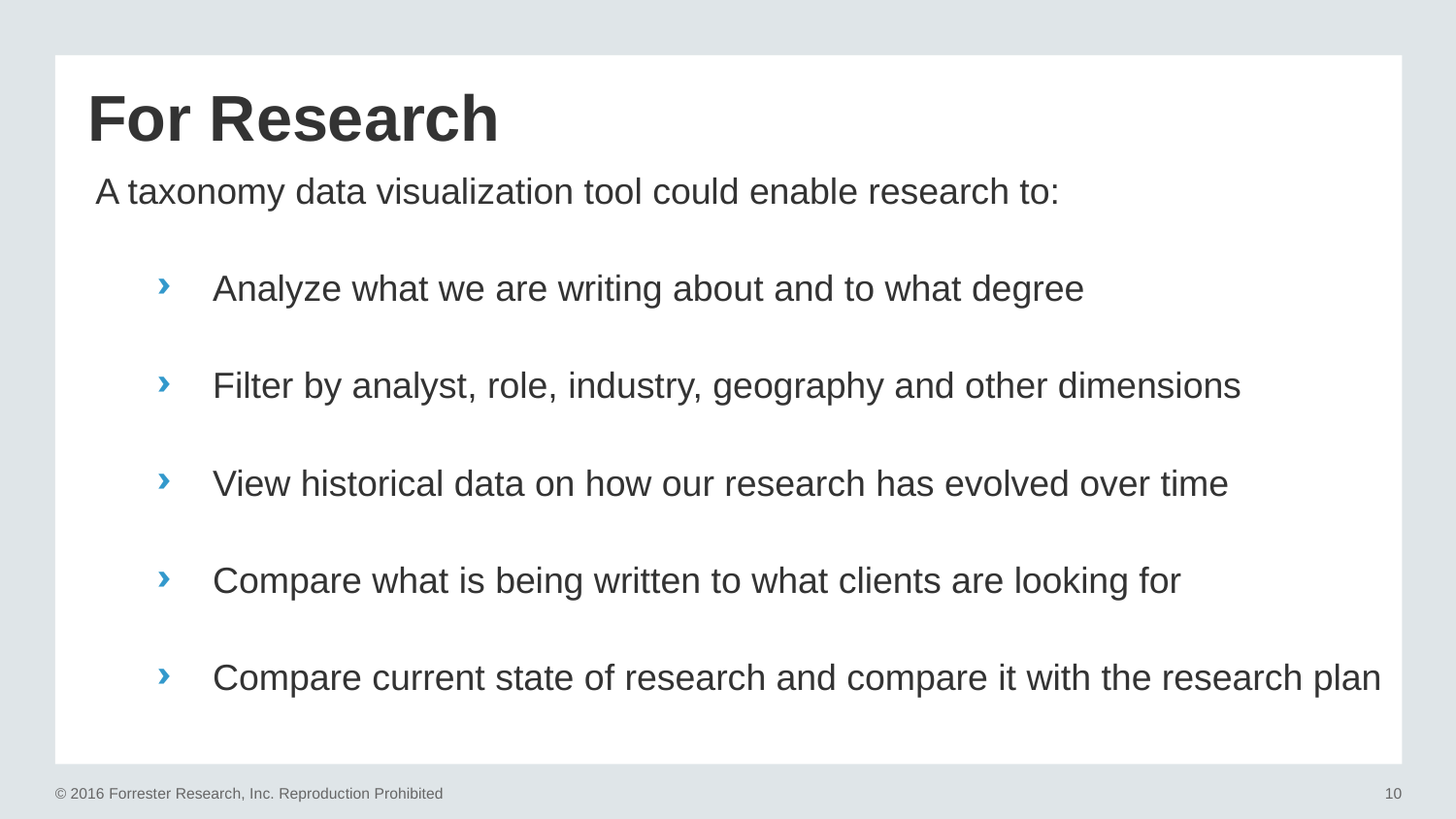

# For Research
A taxonomy data visualization tool could enable research to:
Analyze what we are writing about and to what degree
Filter by analyst, role, industry, geography and other dimensions
View historical data on how our research has evolved over time
Compare what is being written to what clients are looking for
Compare current state of research and compare it with the research plan